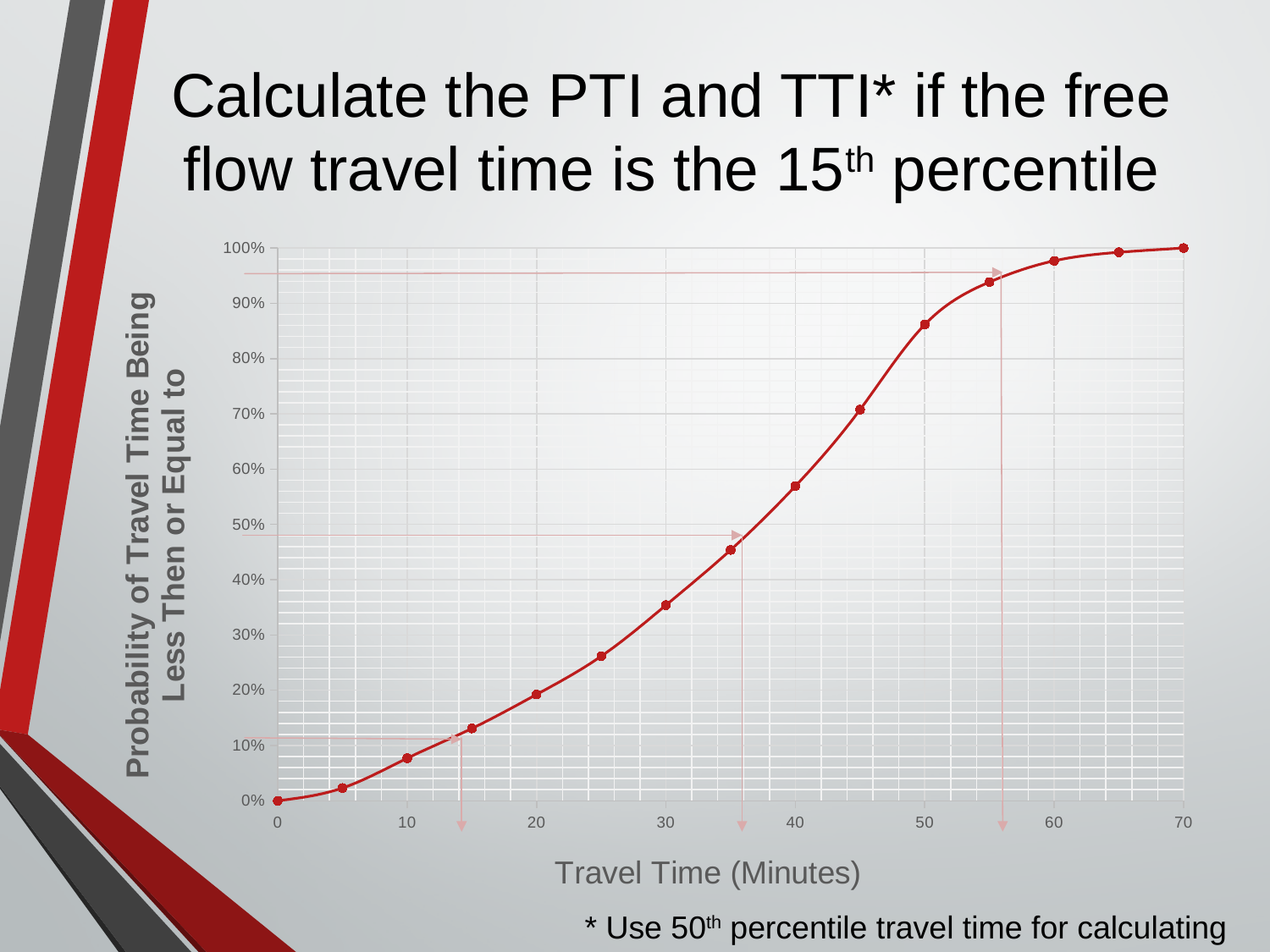

# Calculate the PTI and TTI* if the free flow travel time is the 15th percentile

### Chart

| Category | Vehicles |
|---|---|
* Use 50th percentile travel time for calculating TTI